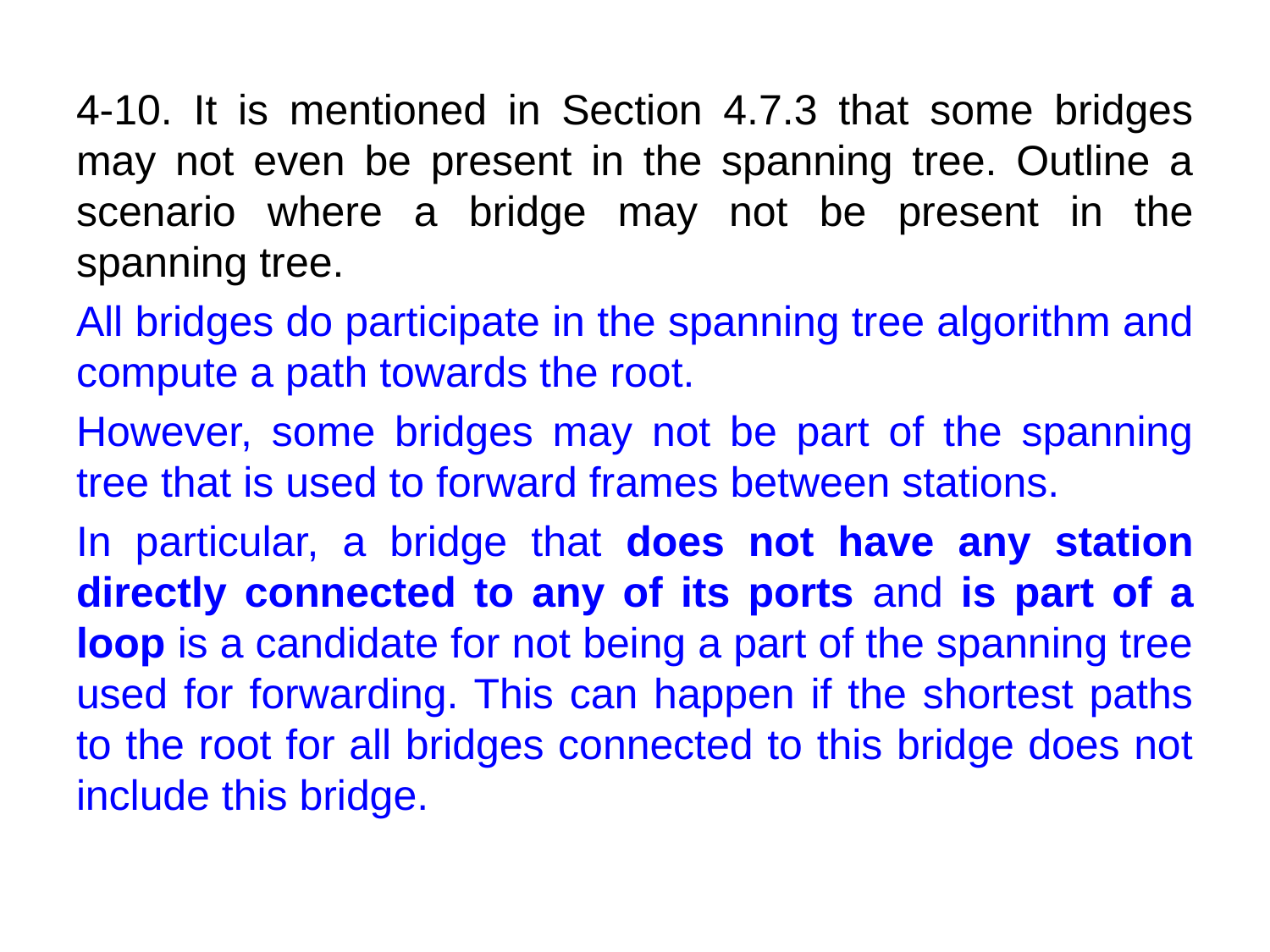

4-10. It is mentioned in Section 4.7.3 that some bridges may not even be present in the spanning tree. Outline a scenario where a bridge may not be present in the spanning tree.
All bridges do participate in the spanning tree algorithm and compute a path towards the root.
However, some bridges may not be part of the spanning tree that is used to forward frames between stations.
In particular, a bridge that does not have any station directly connected to any of its ports and is part of a loop is a candidate for not being a part of the spanning tree used for forwarding. This can happen if the shortest paths to the root for all bridges connected to this bridge does not include this bridge.